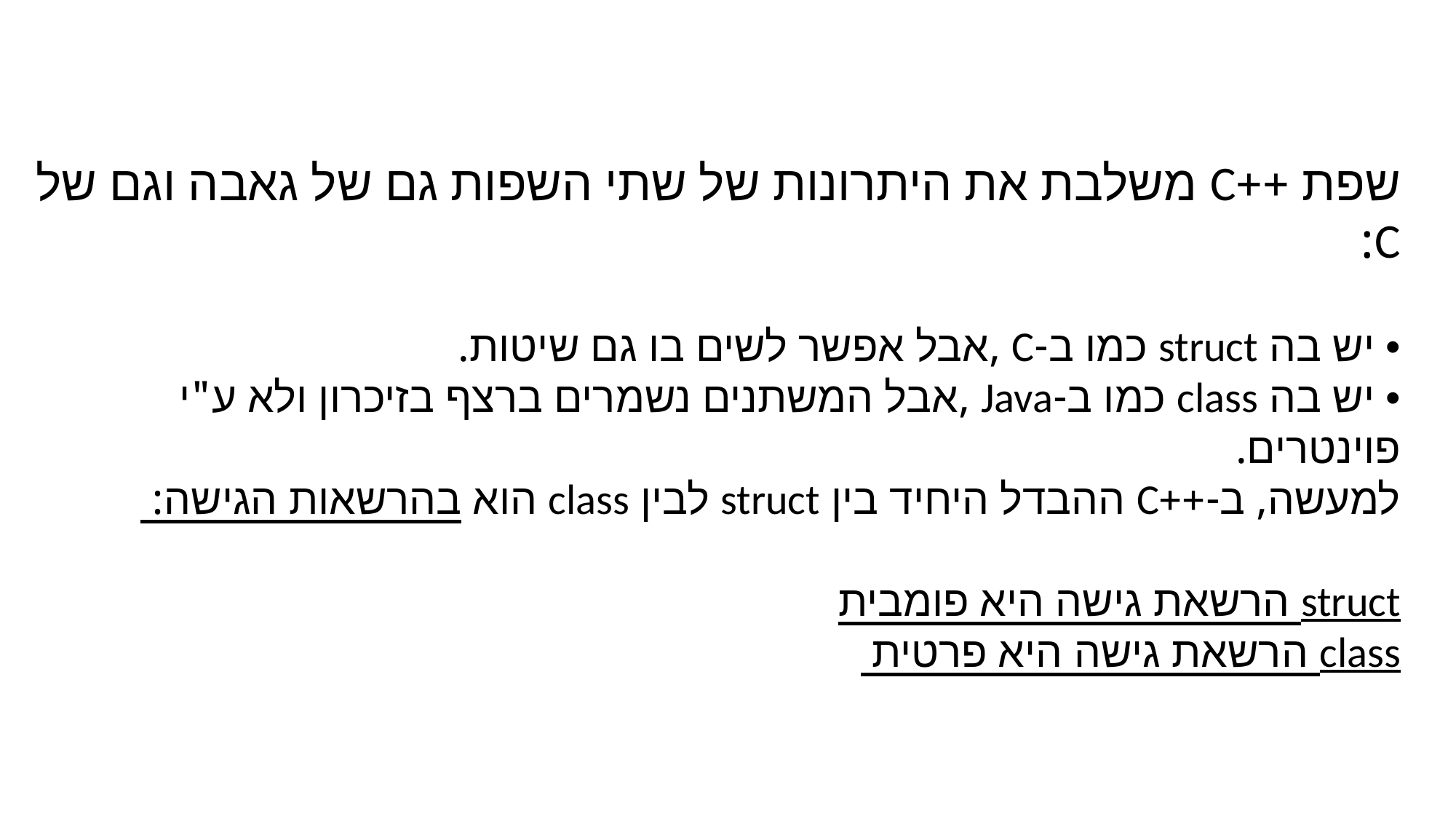

שפת ++C משלבת את היתרונות של שתי השפות גם של גאבה וגם של C:
• יש בה struct כמו ב-C ,אבל אפשר לשים בו גם שיטות.
• יש בה class כמו ב-Java ,אבל המשתנים נשמרים ברצף בזיכרון ולא ע"י פוינטרים.
למעשה, ב-++C ההבדל היחיד בין struct לבין class הוא בהרשאות הגישה:
struct הרשאת גישה היא פומבית
class הרשאת גישה היא פרטית